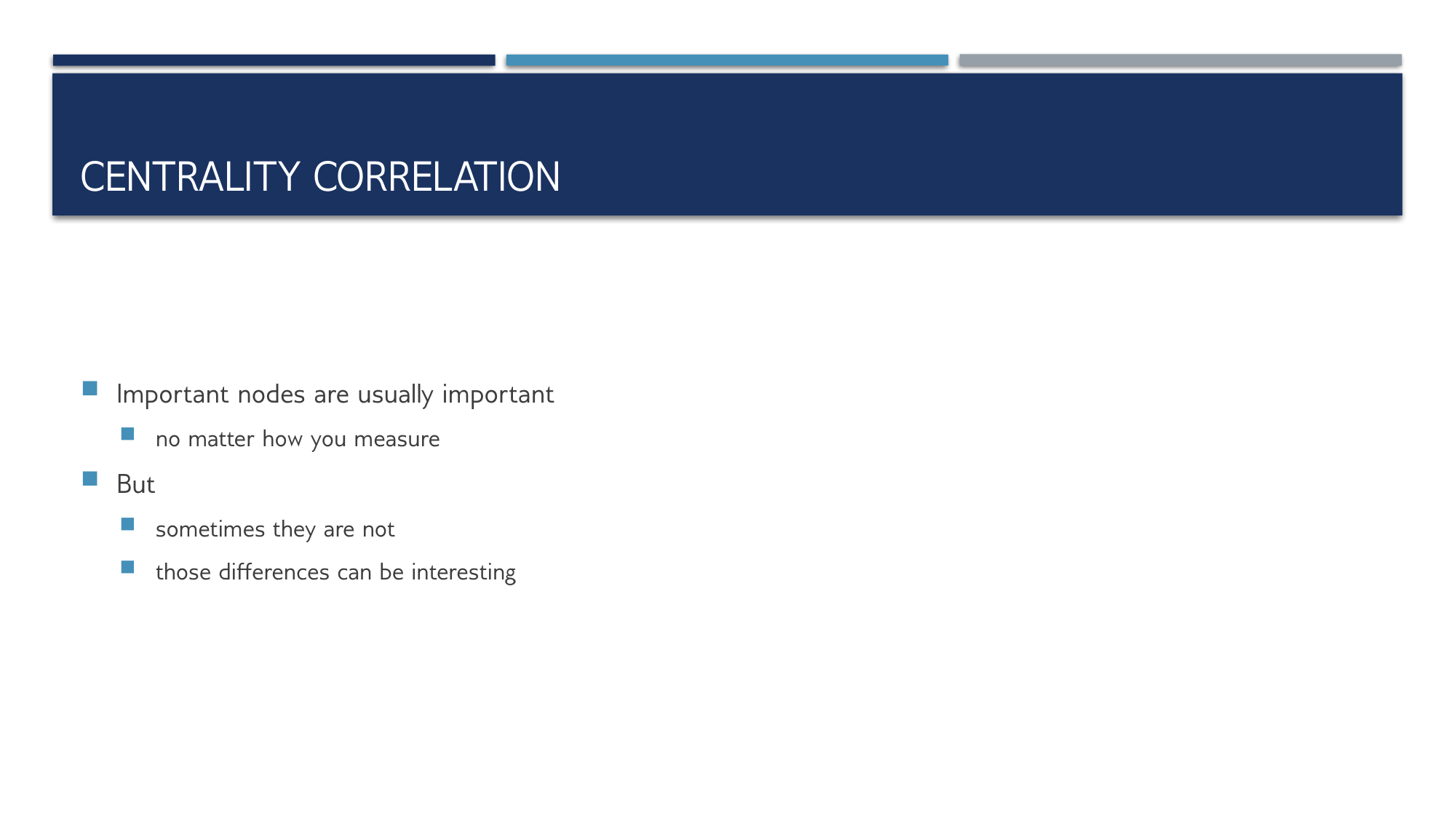

# Centrality correlation
Important nodes are usually important
no matter how you measure
But
sometimes they are not
those differences can be interesting